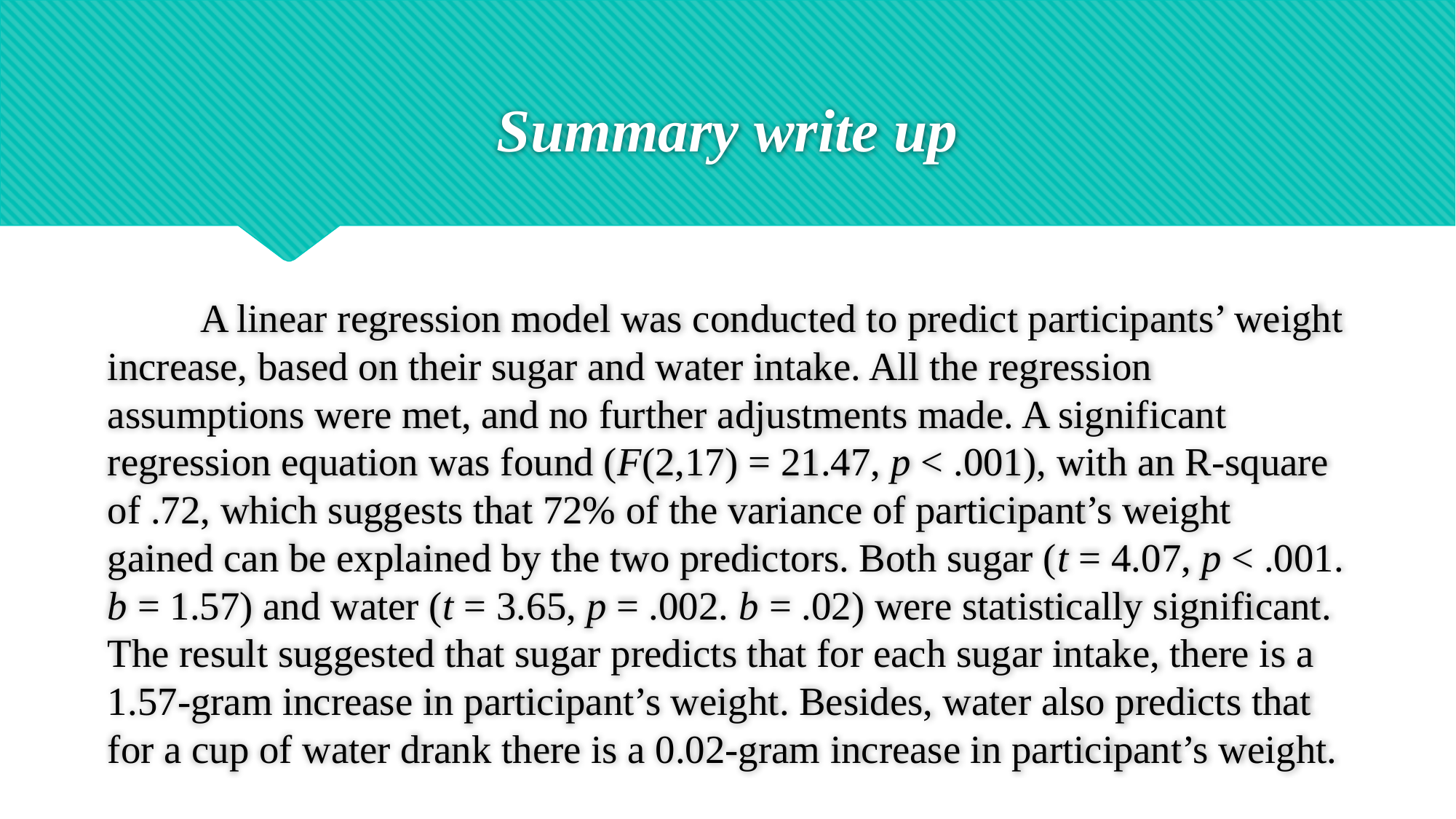

# Summary write up

	A linear regression model was conducted to predict participants’ weight increase, based on their sugar and water intake. All the regression assumptions were met, and no further adjustments made. A significant regression equation was found (F(2,17) = 21.47, p < .001), with an R-square of .72, which suggests that 72% of the variance of participant’s weight gained can be explained by the two predictors. Both sugar (t = 4.07, p < .001. b = 1.57) and water (t = 3.65, p = .002. b = .02) were statistically significant. The result suggested that sugar predicts that for each sugar intake, there is a 1.57-gram increase in participant’s weight. Besides, water also predicts that for a cup of water drank there is a 0.02-gram increase in participant’s weight.